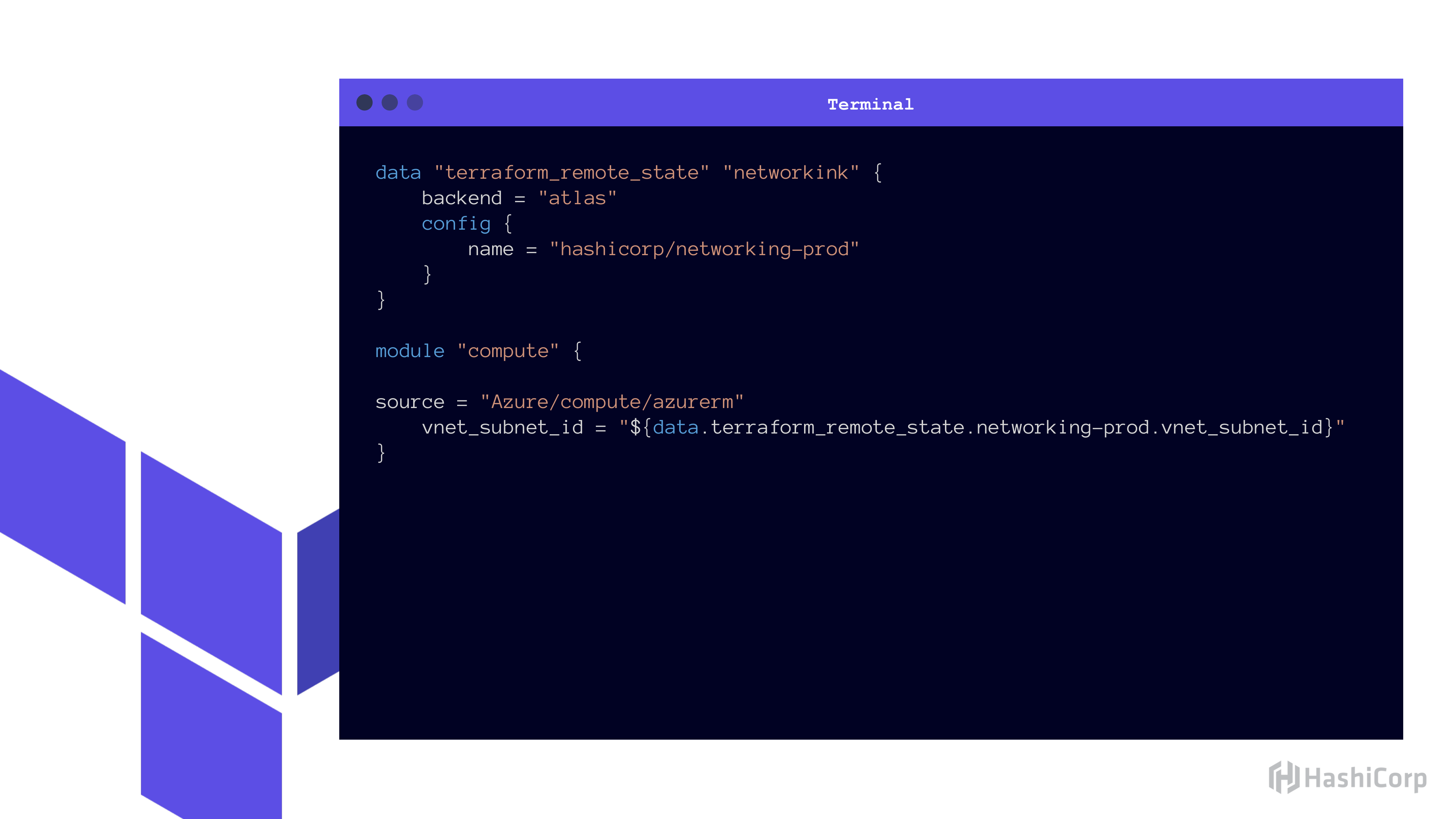

data "terraform_remote_state" "networkink" {
    backend = "atlas"
    config {
        name = "hashicorp/networking-prod"
    }
}
module "compute" {
source = "Azure/compute/azurerm"
    vnet_subnet_id = "${data.terraform_remote_state.networking-prod.vnet_subnet_id}"
}